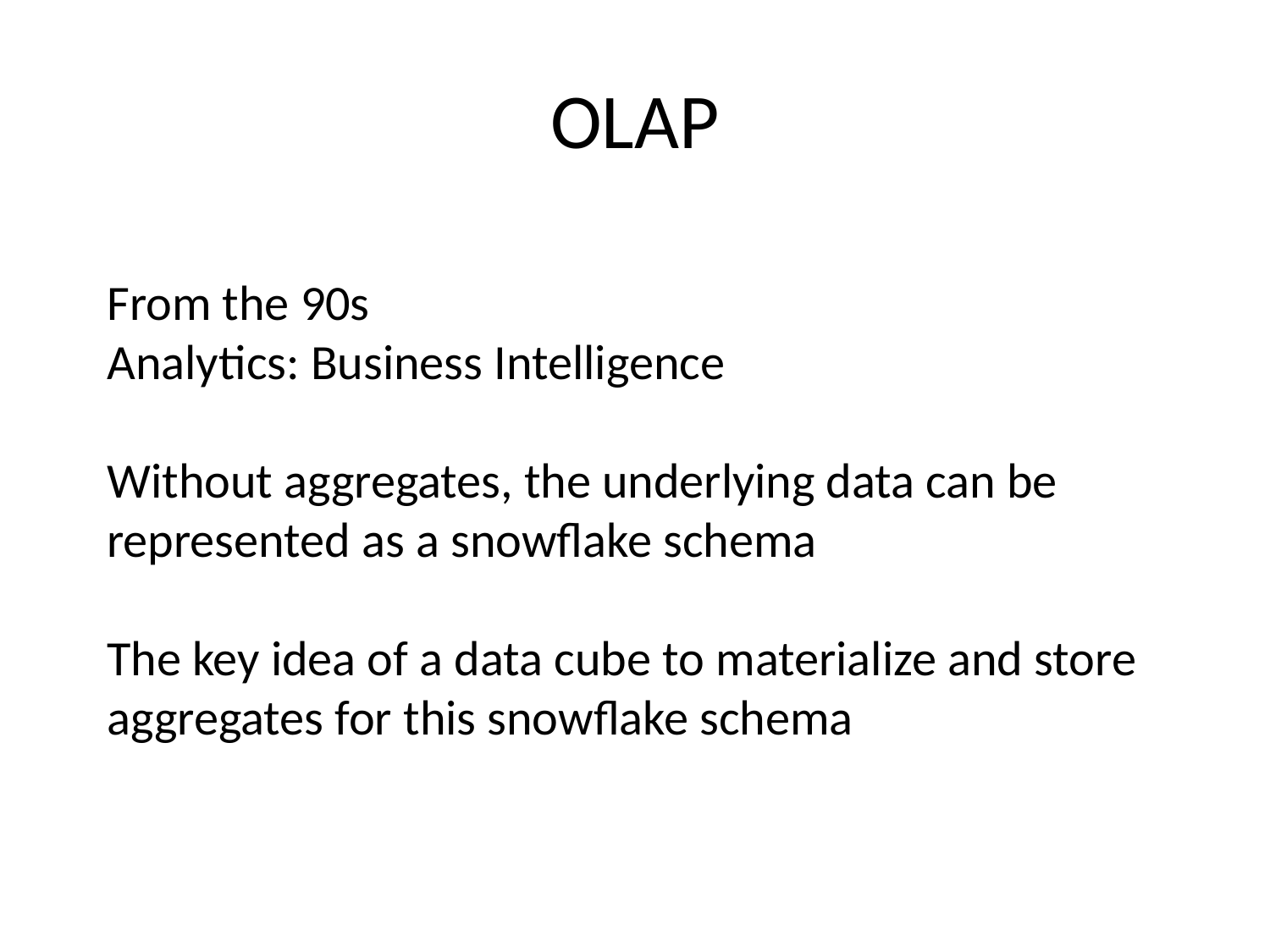

# OLAP
From the 90s
Analytics: Business Intelligence

Without aggregates, the underlying data can be represented as a snowflake schema

The key idea of a data cube to materialize and store aggregates for this snowflake schema